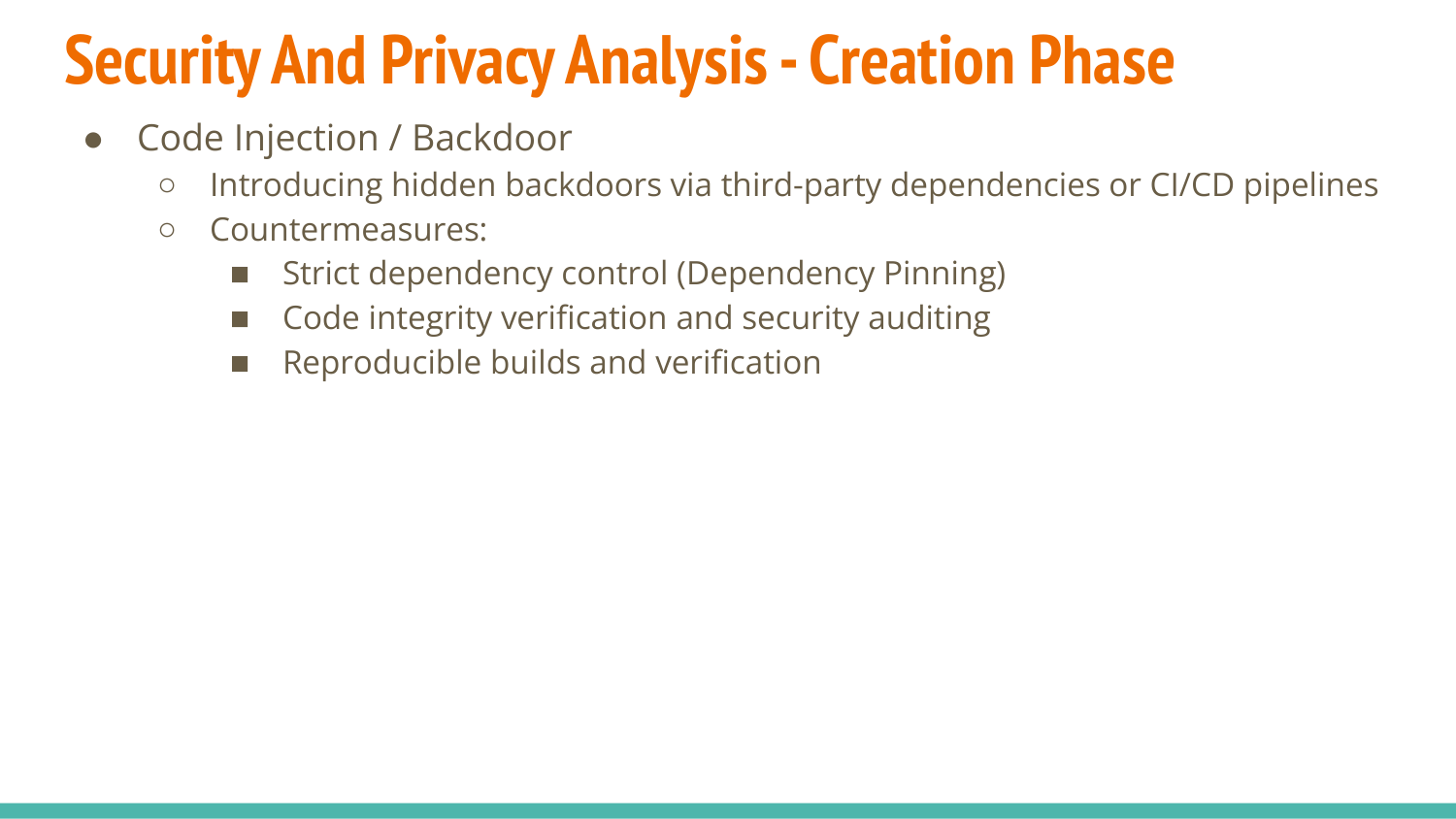

# Security And Privacy Analysis - Creation Phase
Code Injection / Backdoor
Introducing hidden backdoors via third-party dependencies or CI/CD pipelines
Countermeasures:
Strict dependency control (Dependency Pinning)
Code integrity verification and security auditing
Reproducible builds and verification